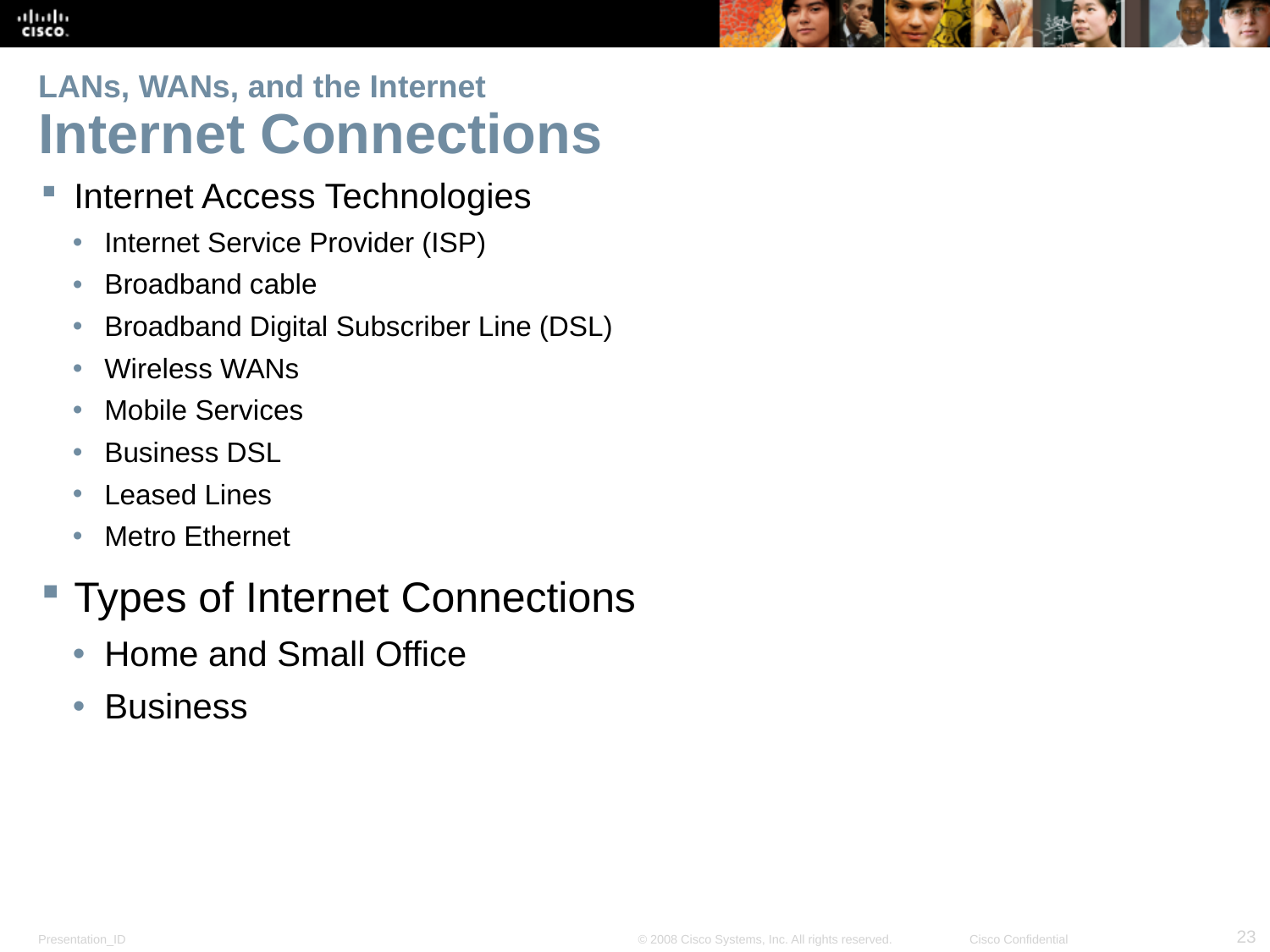

# LANs, WANs, and the Internet Internet Connections
Internet Access Technologies
Internet Service Provider (ISP)
Broadband cable
Broadband Digital Subscriber Line (DSL)
Wireless WANs
Mobile Services
Business DSL
Leased Lines
Metro Ethernet
Types of Internet Connections
Home and Small Office
Business